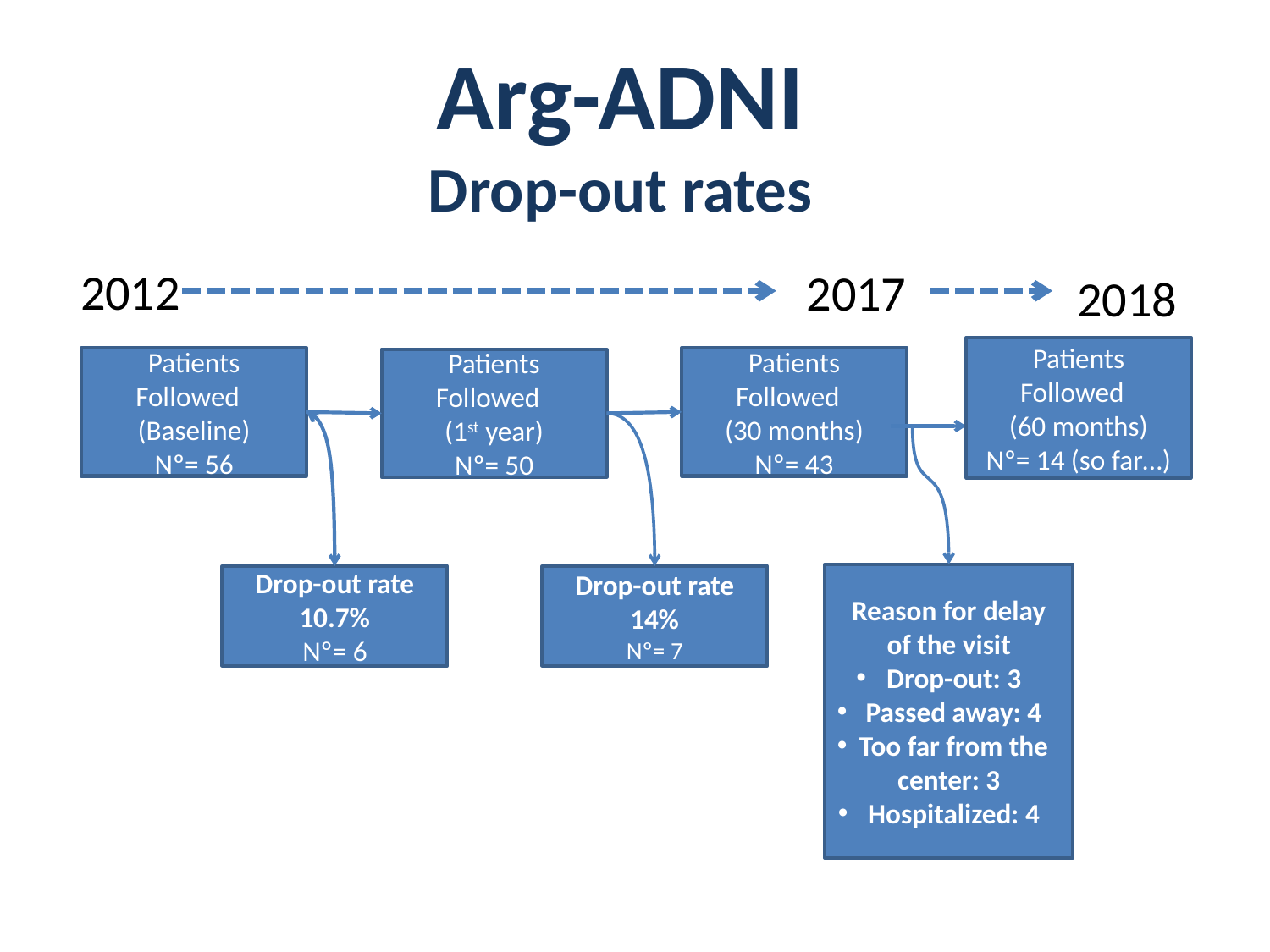

Arg-ADNI
Drop-out rates
2012
2017
2018
Patients Followed
(60 months)
Nº= 14 (so far…)
Patients Followed
(30 months)
Nº= 43
Patients Followed
(Baseline)
Nº= 56
Patients Followed
(1st year)
Nº= 50
Reason for delay of the visit
Drop-out: 3
Passed away: 4
Too far from the center: 3
Hospitalized: 4
Drop-out rate 10.7%
Nº= 6
Drop-out rate 14%
Nº= 7